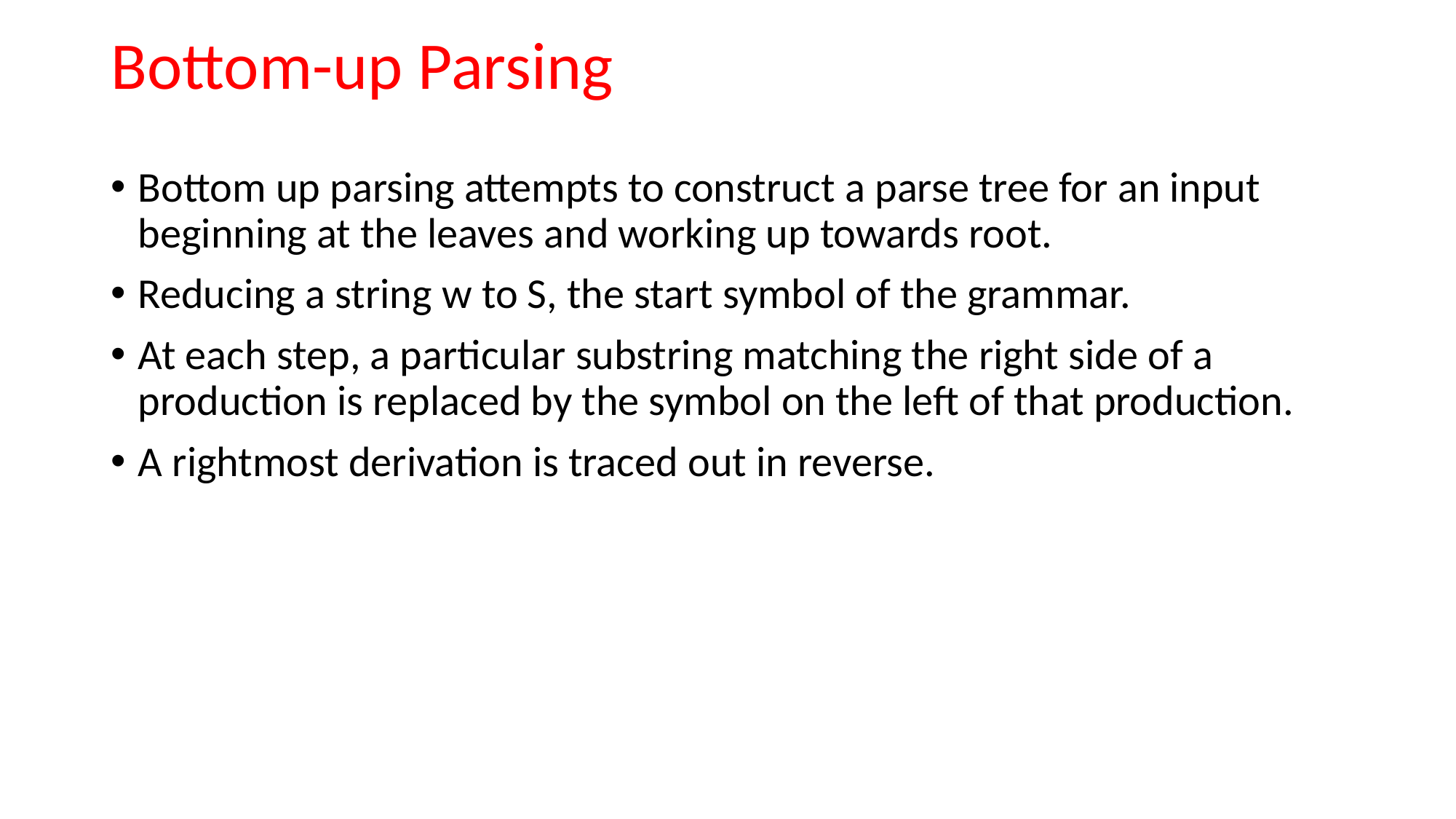

# Bottom-up Parsing
Bottom up parsing attempts to construct a parse tree for an input beginning at the leaves and working up towards root.
Reducing a string w to S, the start symbol of the grammar.
At each step, a particular substring matching the right side of a production is replaced by the symbol on the left of that production.
A rightmost derivation is traced out in reverse.